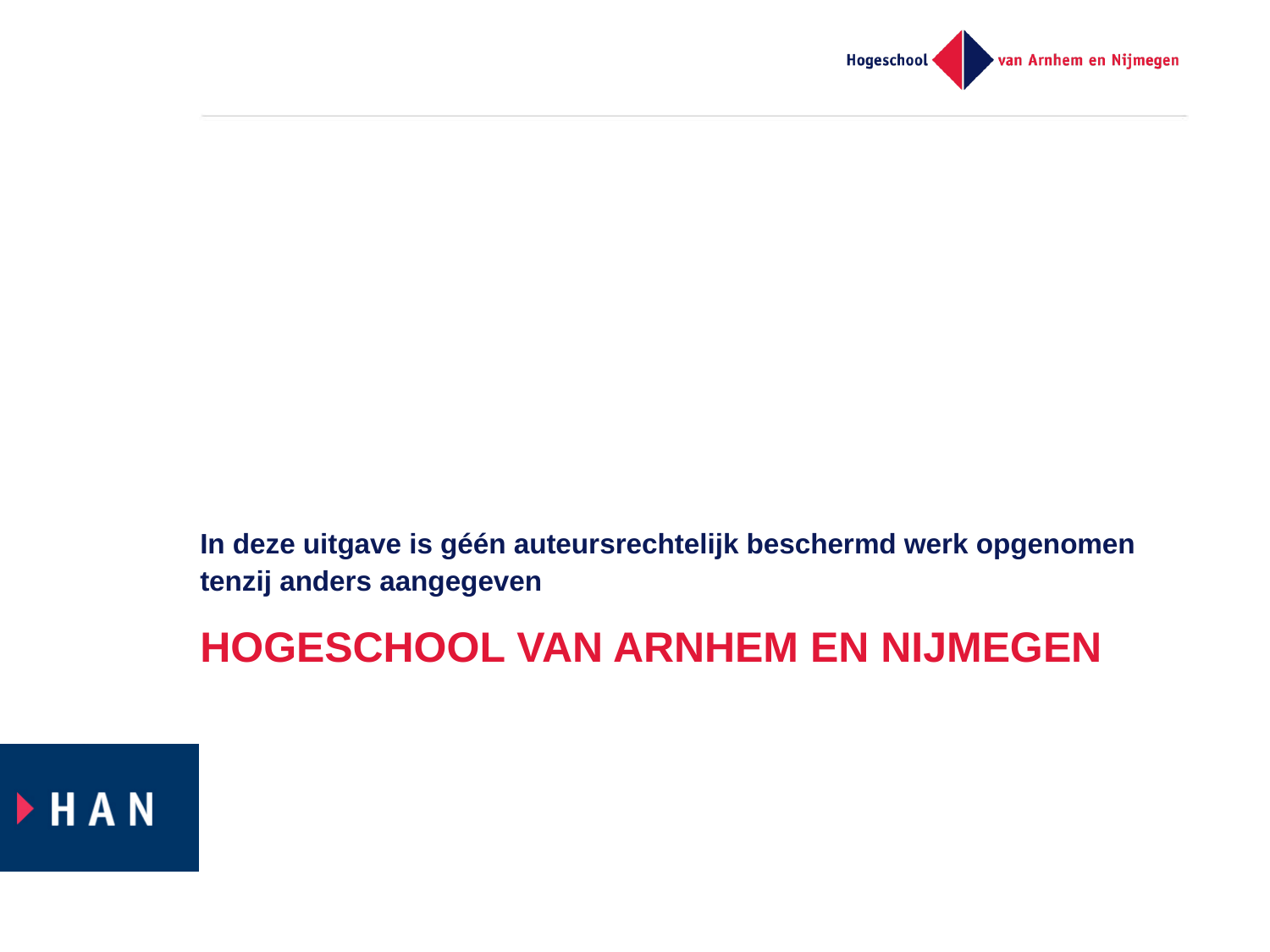

In deze uitgave is géén auteursrechtelijk beschermd werk opgenomen tenzij anders aangegeven
# Hogeschool van Arnhem en Nijmegen